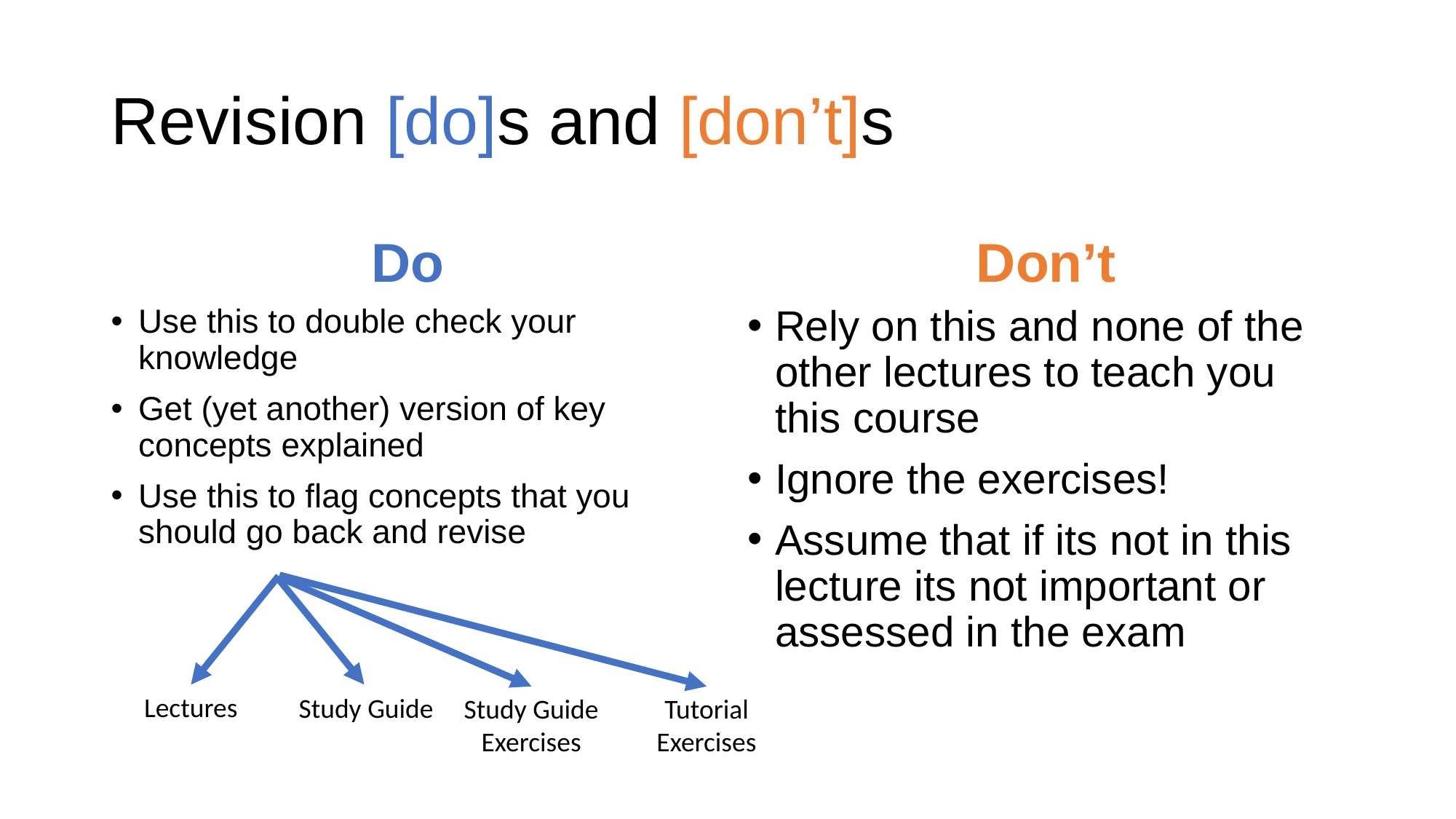

# Revision [do]s and [don’t]s
Do
Don’t
Use this to double check your knowledge
Get (yet another) version of key concepts explained
Use this to flag concepts that you should go back and revise

Rely on this and none of the other lectures to teach you this course
Ignore the exercises!
Assume that if its not in this lecture its not important or assessed in the exam

Lectures
Study Guide
Study Guide Exercises
Tutorial Exercises